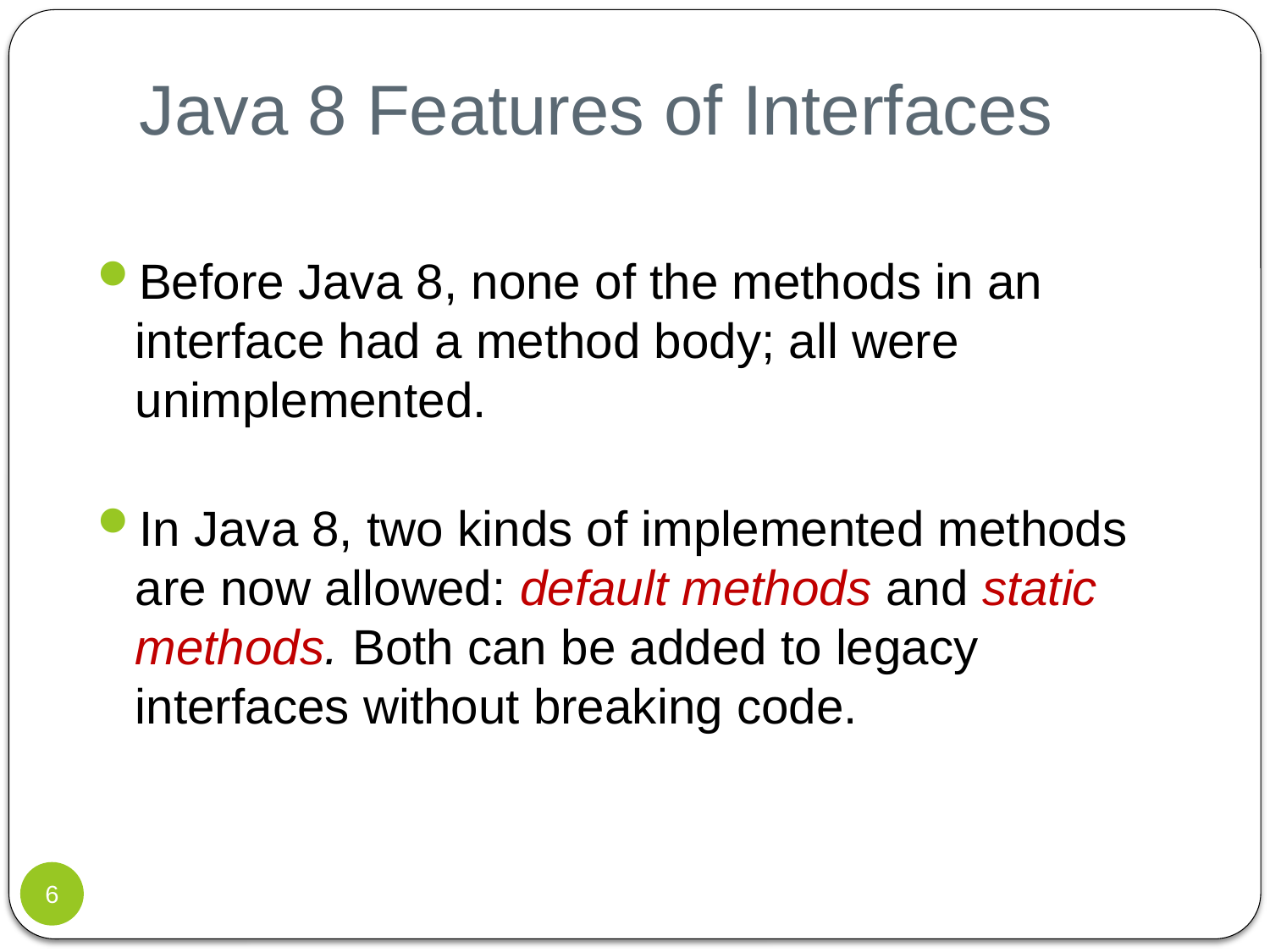

# Java 8 Features of Interfaces
Before Java 8, none of the methods in an interface had a method body; all were unimplemented.
In Java 8, two kinds of implemented methods are now allowed: default methods and static methods. Both can be added to legacy interfaces without breaking code.
6